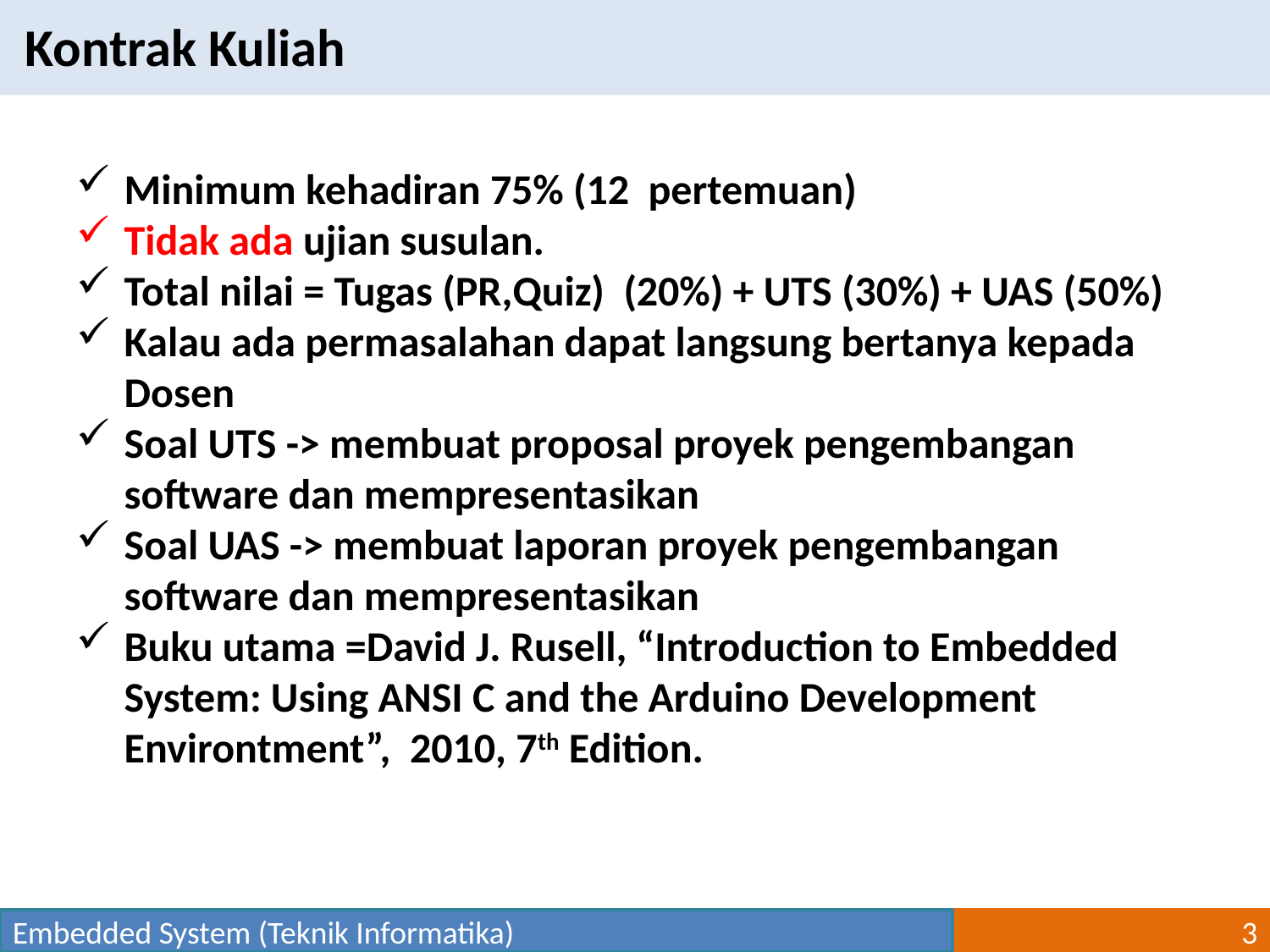

Kontrak Kuliah
Minimum kehadiran 75% (12  pertemuan)
Tidak ada ujian susulan.
Total nilai = Tugas (PR,Quiz)  (20%) + UTS (30%) + UAS (50%)
Kalau ada permasalahan dapat langsung bertanya kepada Dosen
Soal UTS -> membuat proposal proyek pengembangan software dan mempresentasikan
Soal UAS -> membuat laporan proyek pengembangan software dan mempresentasikan
Buku utama =David J. Rusell, “Introduction to Embedded System: Using ANSI C and the Arduino Development Environtment”,  2010, 7th Edition.

Embedded System (Teknik Informatika)
3